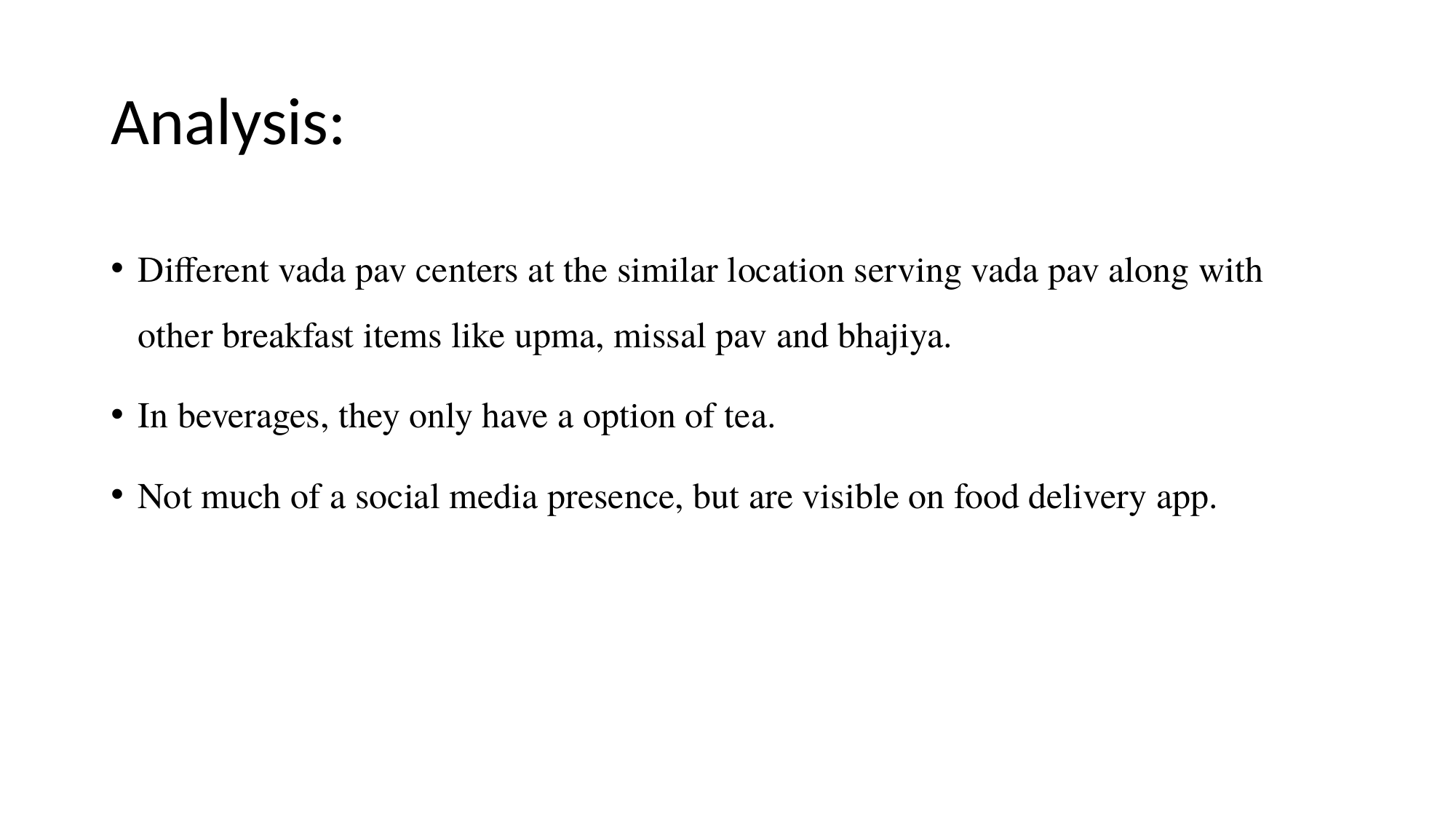

# Analysis:
Different vada pav centers at the similar location serving vada pav along with other breakfast items like upma, missal pav and bhajiya.
In beverages, they only have a option of tea.
Not much of a social media presence, but are visible on food delivery app.